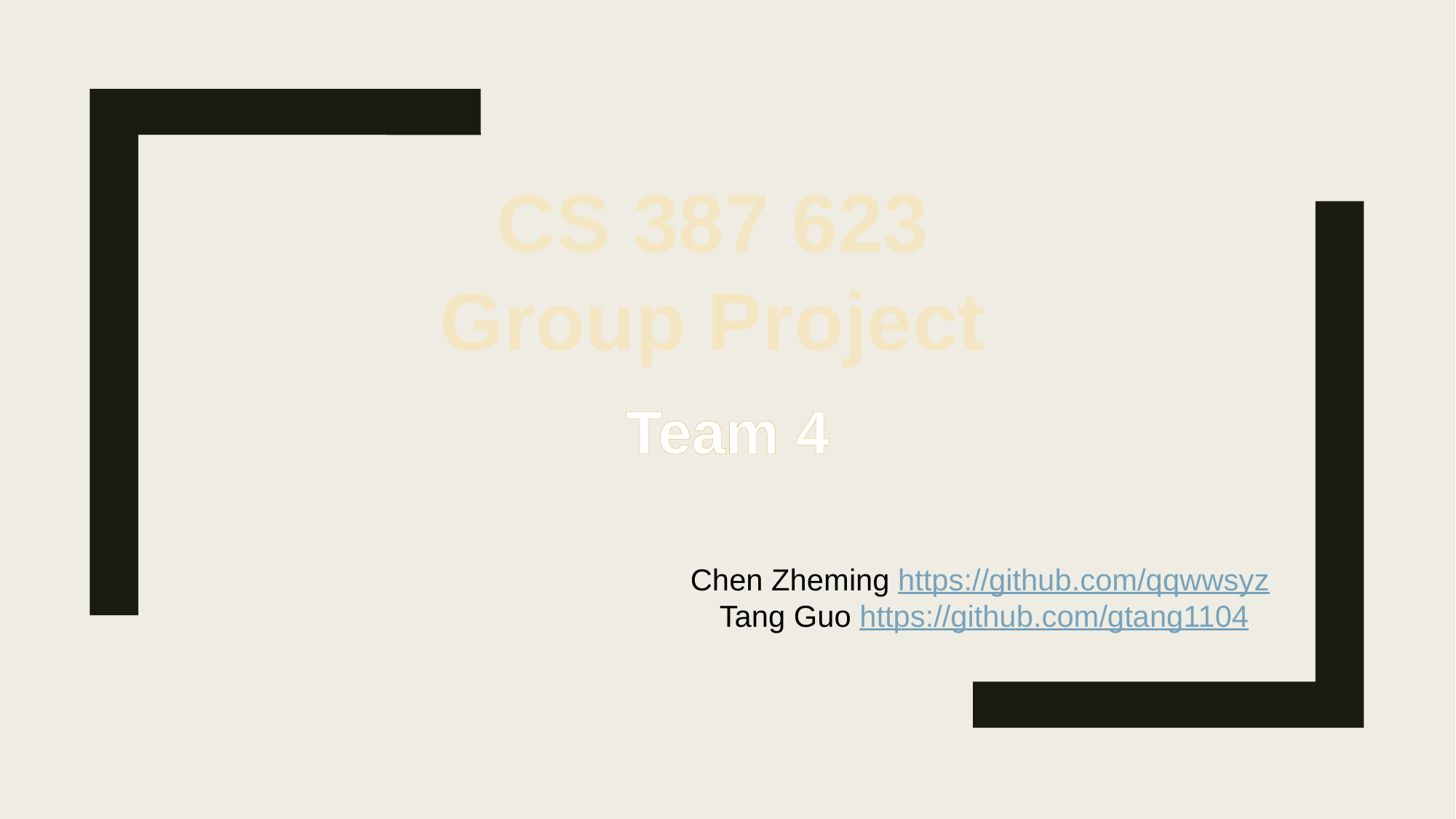

CS 387 623
Group Project

Team 4
Chen Zheming https://github.com/qqwwsyz
Tang Guo https://github.com/gtang1104